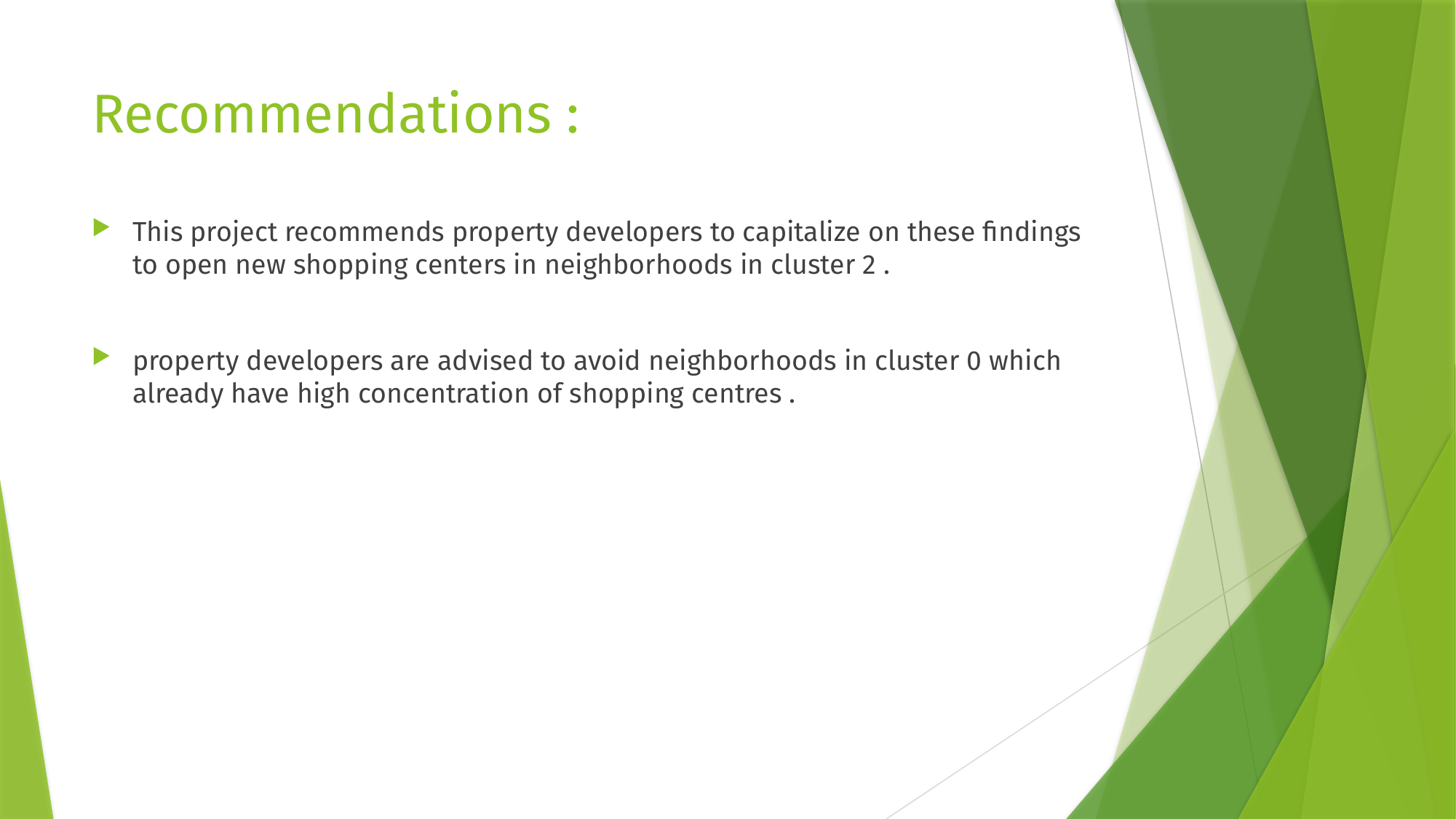

# Recommendations :
This project recommends property developers to capitalize on these findings to open new shopping centers in neighborhoods in cluster 2 .

property developers are advised to avoid neighborhoods in cluster 0 which already have high concentration of shopping centres .